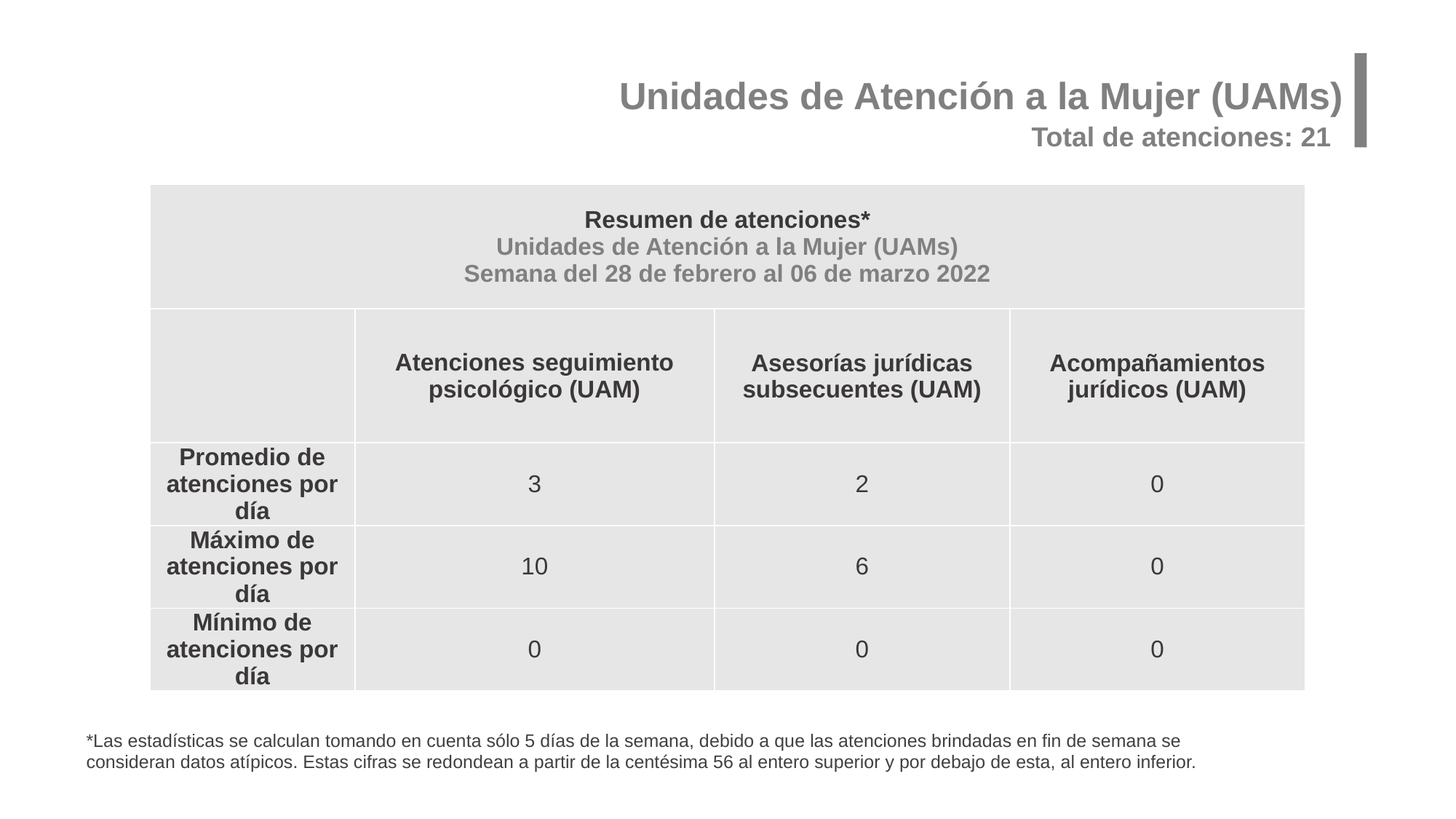

Unidades de Atención a la Mujer (UAMs)
Total de atenciones: 21
| Resumen de atenciones\* Unidades de Atención a la Mujer (UAMs) Semana del 28 de febrero al 06 de marzo 2022 |  |  |  |
| --- | --- | --- | --- |
|  | Atenciones seguimiento psicológico (UAM) | Asesorías jurídicas subsecuentes (UAM) | Acompañamientos jurídicos (UAM) |
| Promedio de atenciones por día | 3 | 2 | 0 |
| Máximo de atenciones por día | 10 | 6 | 0 |
| Mínimo de atenciones por día | 0 | 0 | 0 |
*Las estadísticas se calculan tomando en cuenta sólo 5 días de la semana, debido a que las atenciones brindadas en fin de semana se consideran datos atípicos. Estas cifras se redondean a partir de la centésima 56 al entero superior y por debajo de esta, al entero inferior.